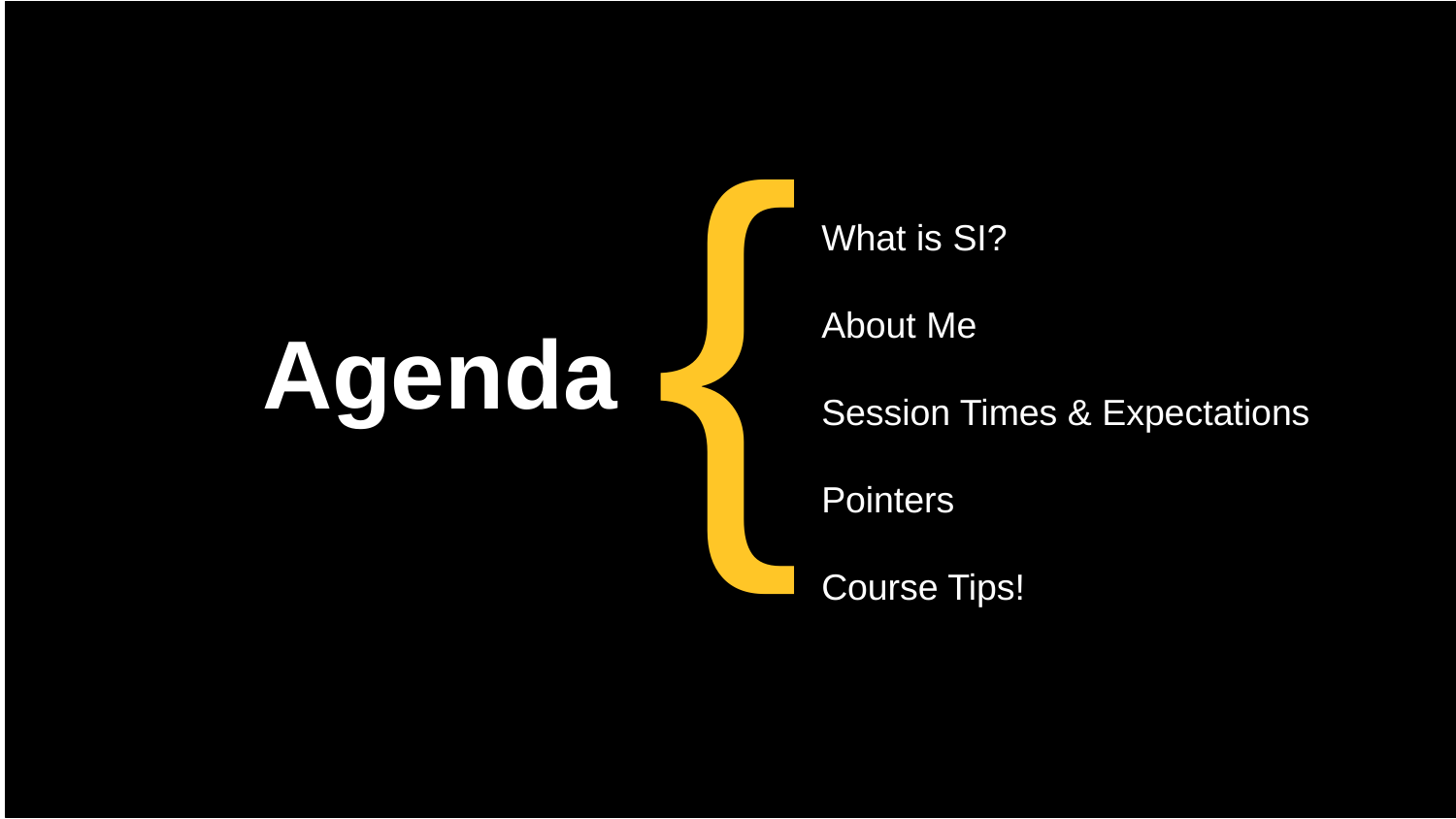

{
What is SI?

About Me

Session Times & Expectations

Pointers

Course Tips!
# Agenda